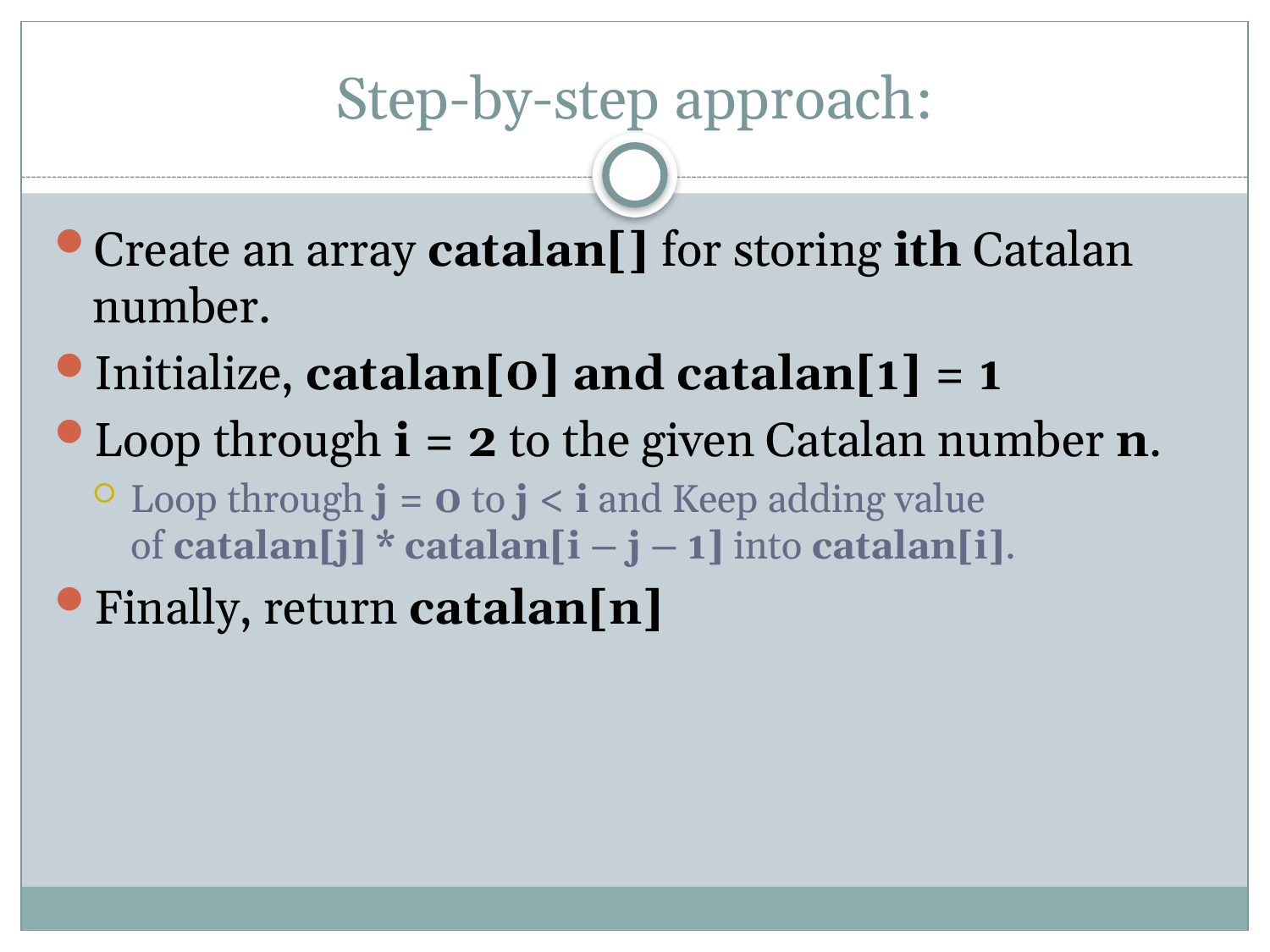

# Step-by-step approach:
Create an array catalan[] for storing ith Catalan number.
Initialize, catalan[0] and catalan[1] = 1
Loop through i = 2 to the given Catalan number n.
Loop through j = 0 to j < i and Keep adding value of catalan[j] * catalan[i – j – 1] into catalan[i].
Finally, return catalan[n]